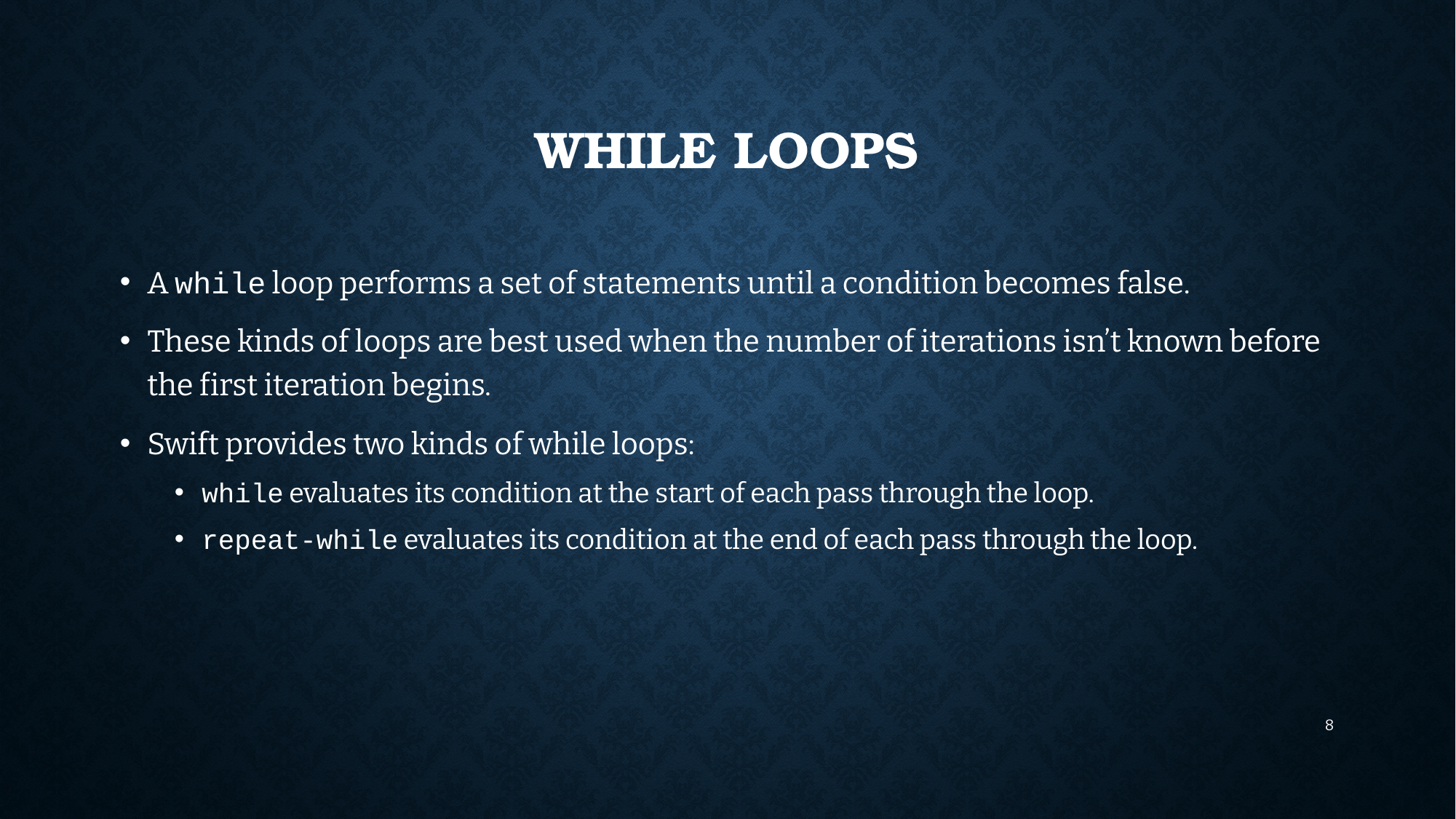

# While loops
A while loop performs a set of statements until a condition becomes false.
These kinds of loops are best used when the number of iterations isn’t known before the first iteration begins.
Swift provides two kinds of while loops:
while evaluates its condition at the start of each pass through the loop.
repeat-while evaluates its condition at the end of each pass through the loop.
8